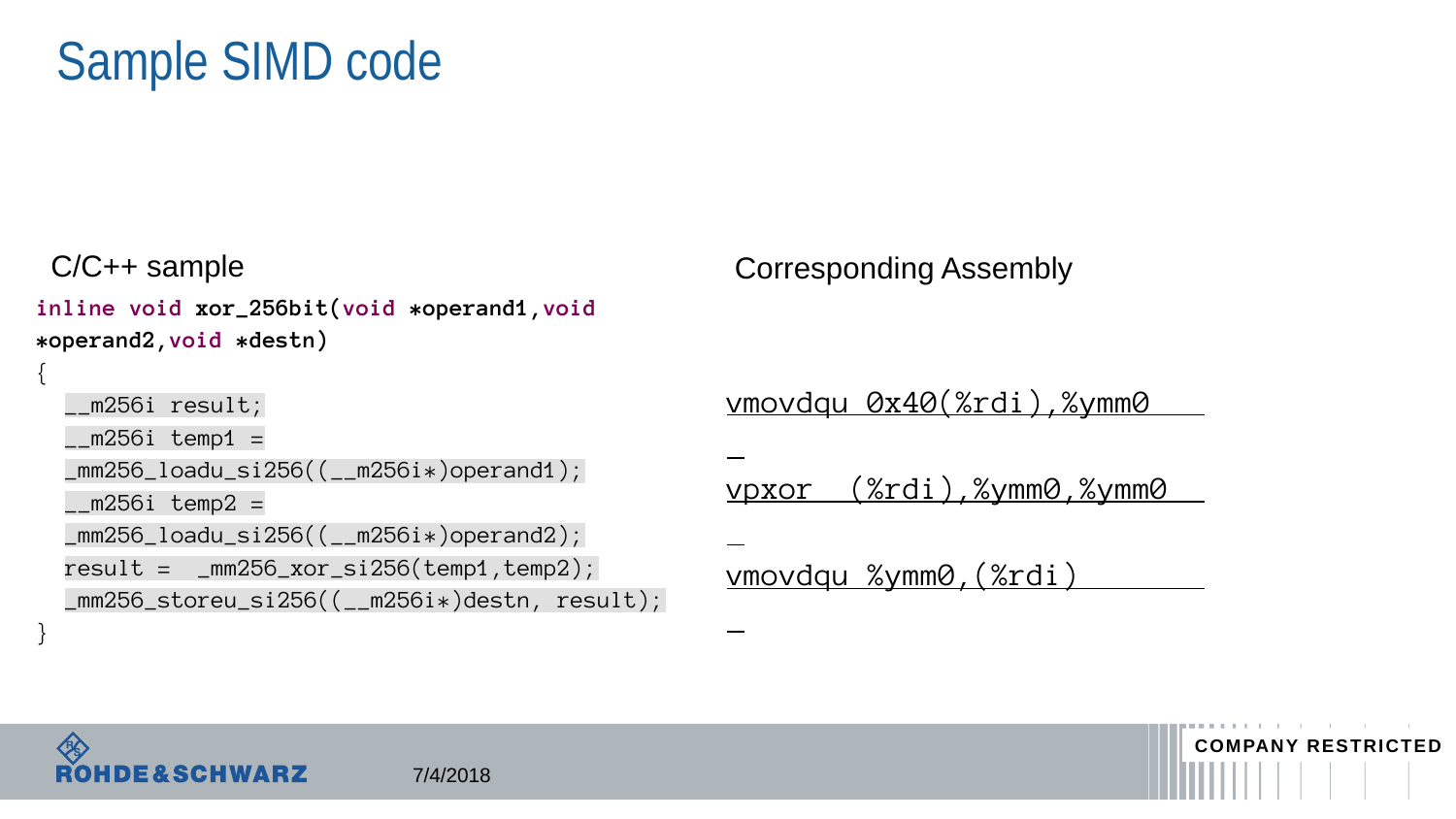

# Sample SIMD code
C/C++ sample
Corresponding Assembly
inline void xor_256bit(void *operand1,void *operand2,void *destn)
{
__m256i result;
__m256i temp1 = _mm256_loadu_si256((__m256i*)operand1);
__m256i temp2 = _mm256_loadu_si256((__m256i*)operand2);
result =  _mm256_xor_si256(temp1,temp2);
_mm256_storeu_si256((__m256i*)destn, result);
}

vmovdqu 0x40(%rdi),%ymm0
vpxor  (%rdi),%ymm0,%ymm0
vmovdqu %ymm0,(%rdi)
COMPANY RESTRICTED
7/4/2018